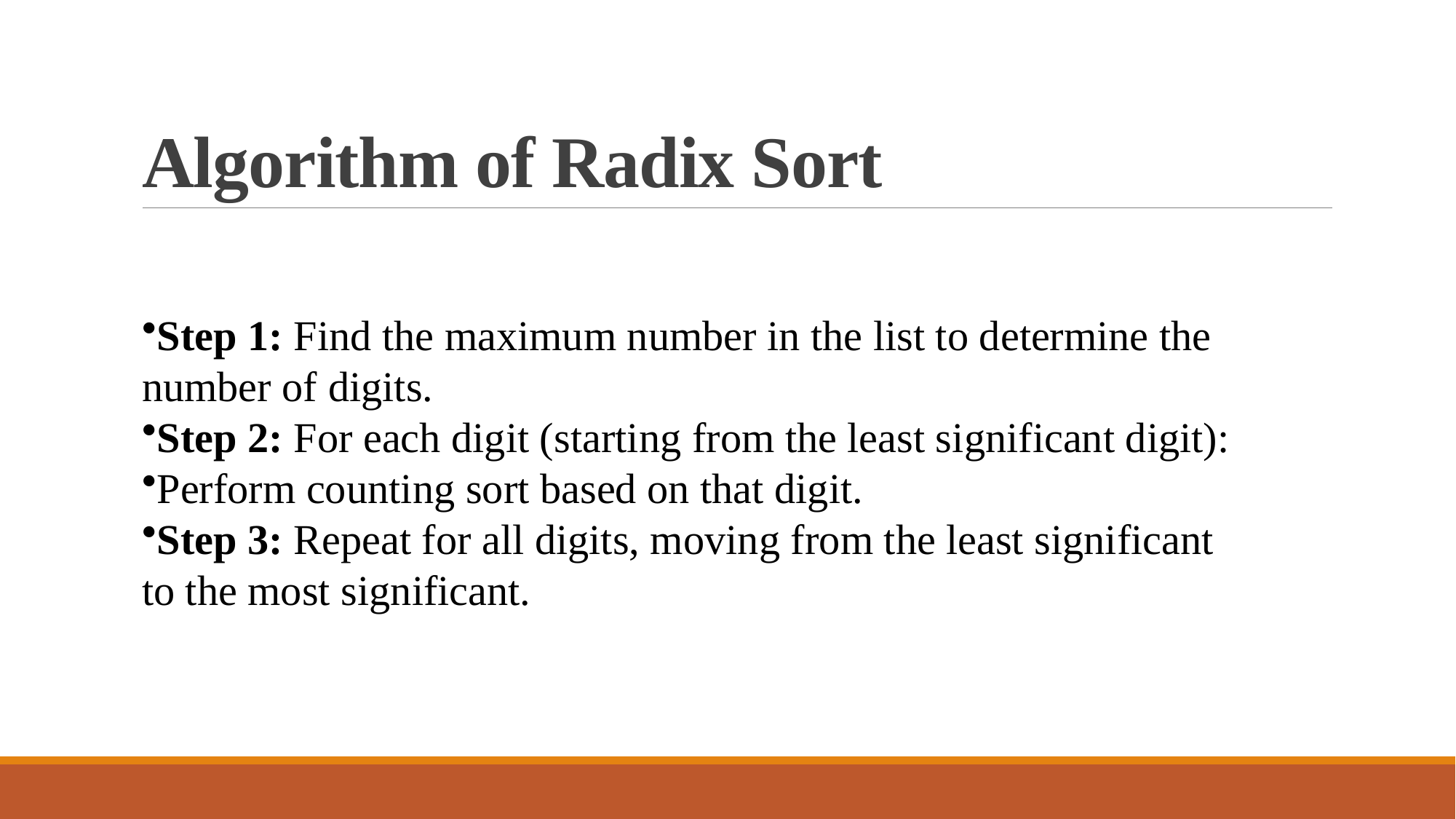

# Algorithm of Radix Sort
Step 1: Find the maximum number in the list to determine the
number of digits.
Step 2: For each digit (starting from the least significant digit):
Perform counting sort based on that digit.
Step 3: Repeat for all digits, moving from the least significant
to the most significant.